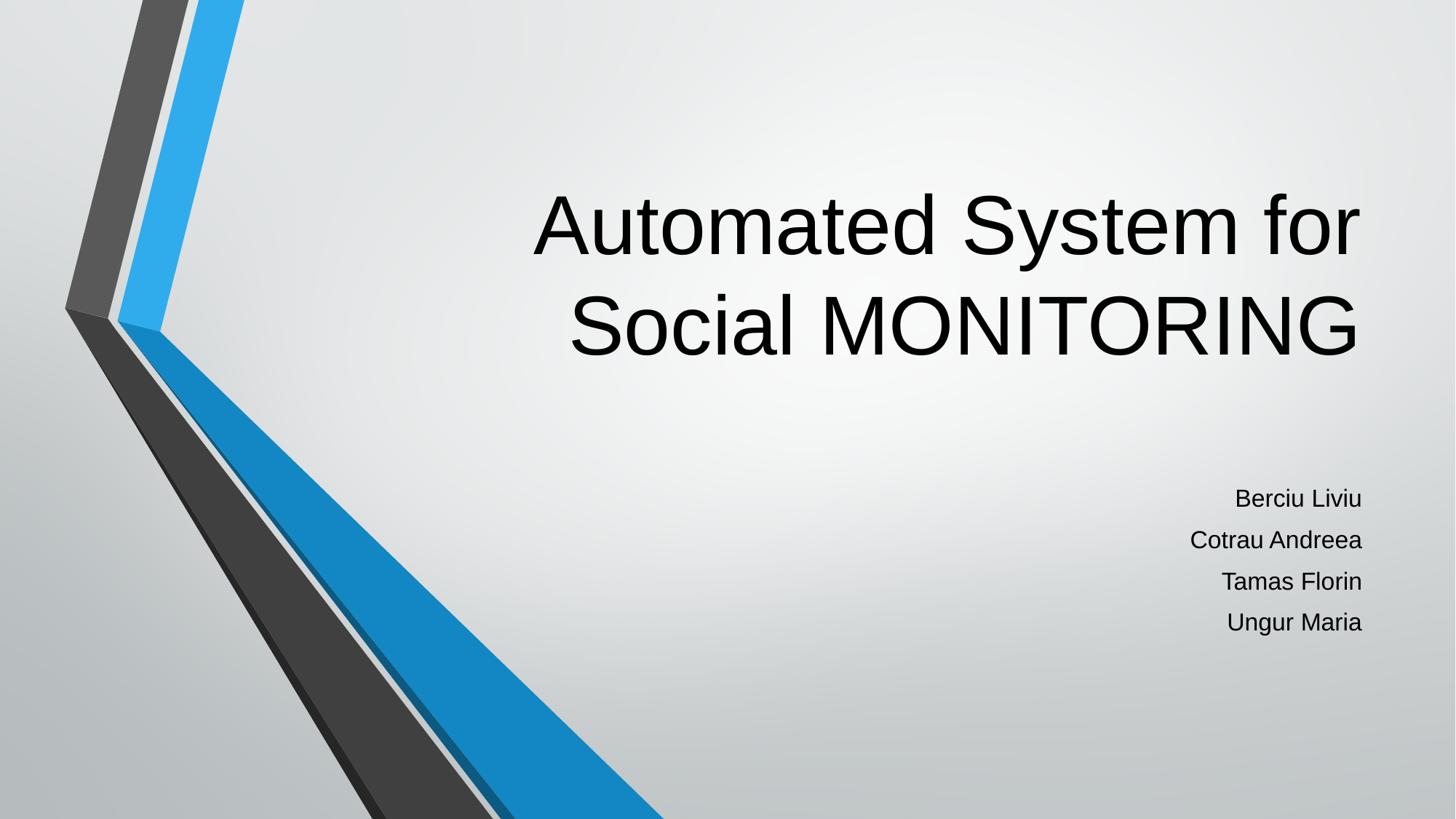

# Automated System for Social MONITORING
Berciu Liviu
Cotrau Andreea
Tamas Florin
Ungur Maria